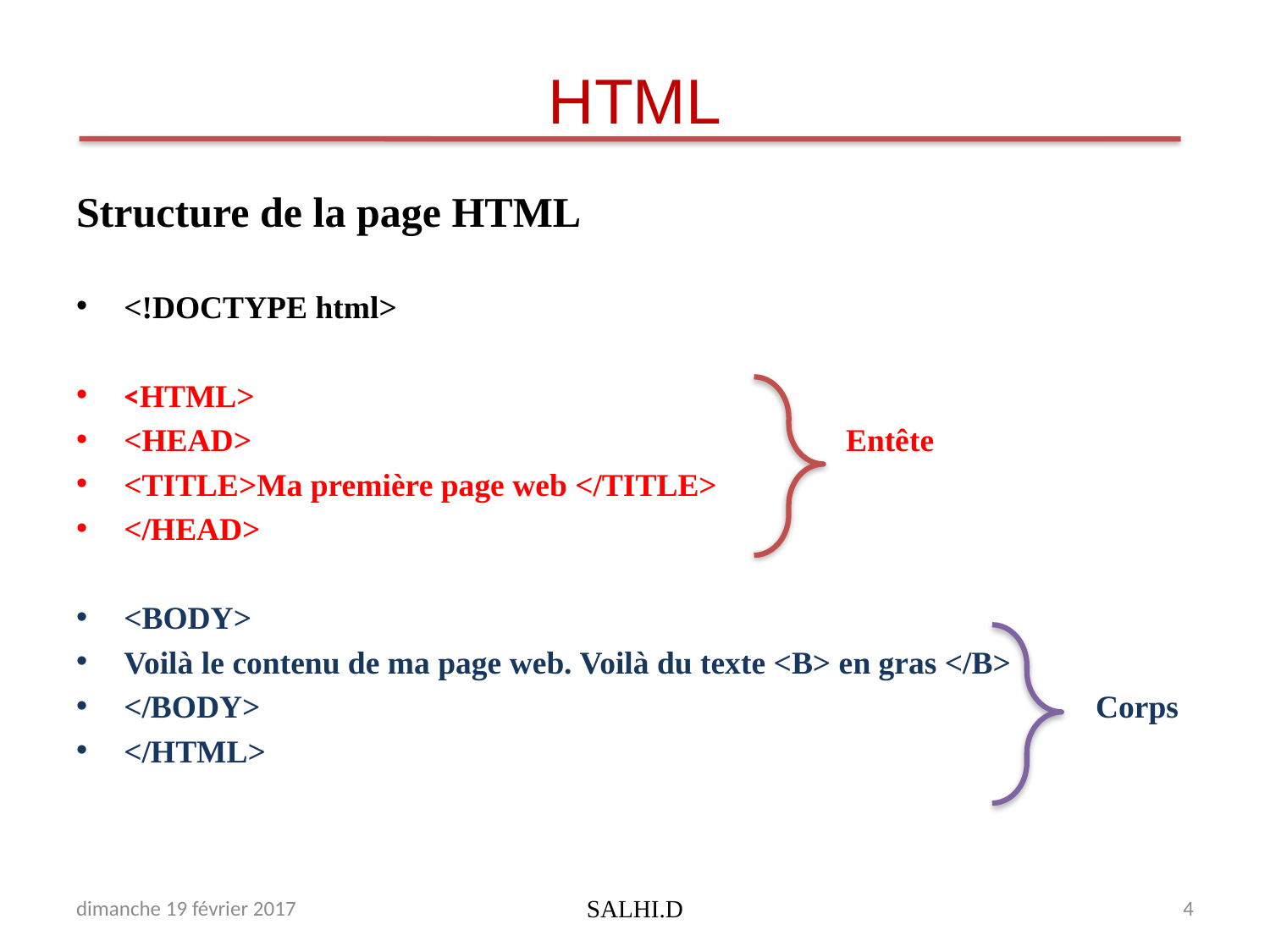

# HTML
Structure de la page HTML

<!DOCTYPE html>

<HTML>
<HEAD>                                                                          Entête
<TITLE>Ma première page web </TITLE>
</HEAD>

<BODY>
Voilà le contenu de ma page web. Voilà du texte <B> en gras </B>
</BODY>                                                                                                        Corps
</HTML>

dimanche 19 février 2017
SALHI.D
4